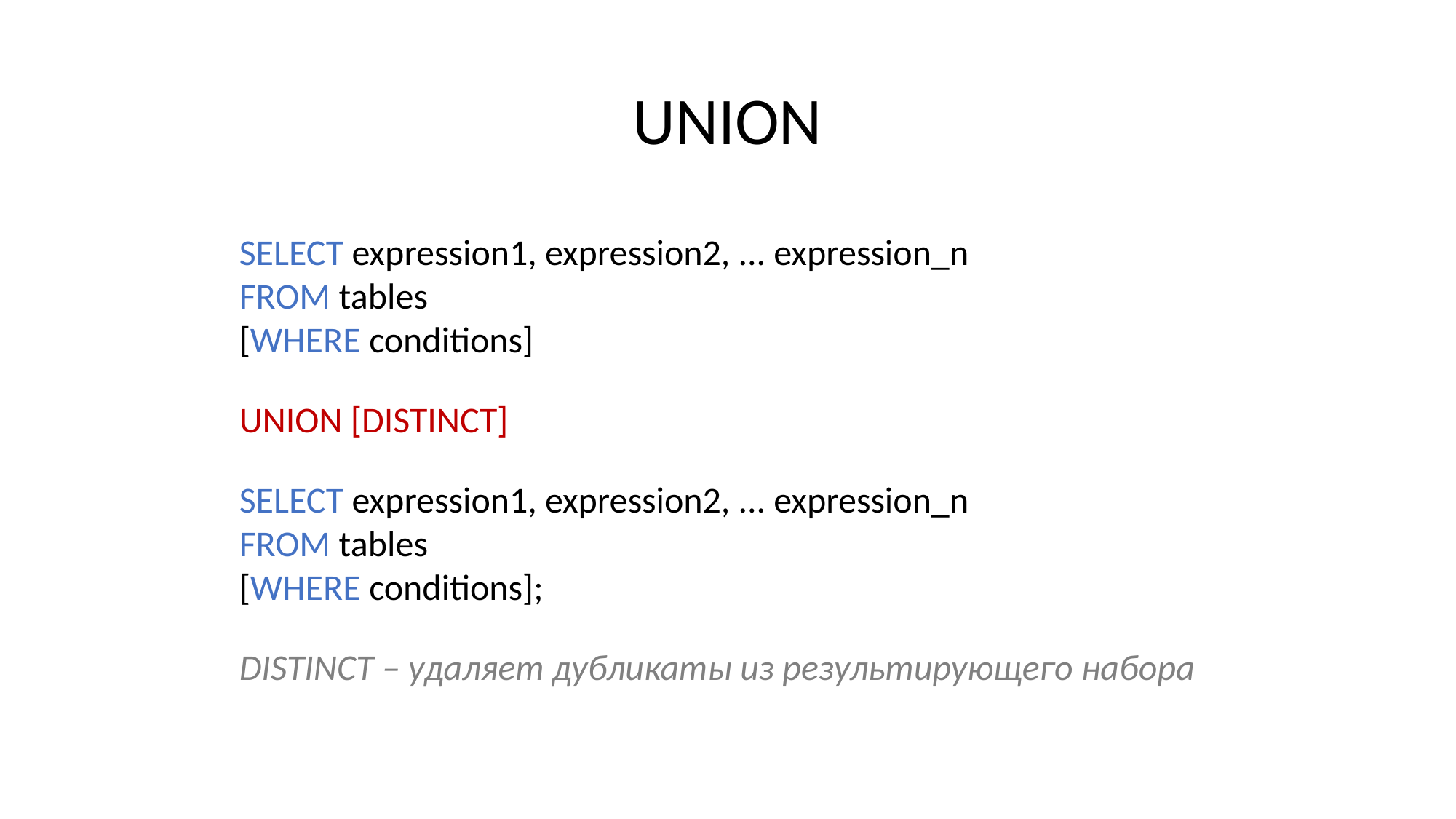

# UNION
SELECT expression1, expression2, ... expression_n
FROM tables
[WHERE conditions]
UNION [DISTINCT]
SELECT expression1, expression2, ... expression_n
FROM tables
[WHERE conditions];
DISTINCT – удаляет дубликаты из результирующего набора